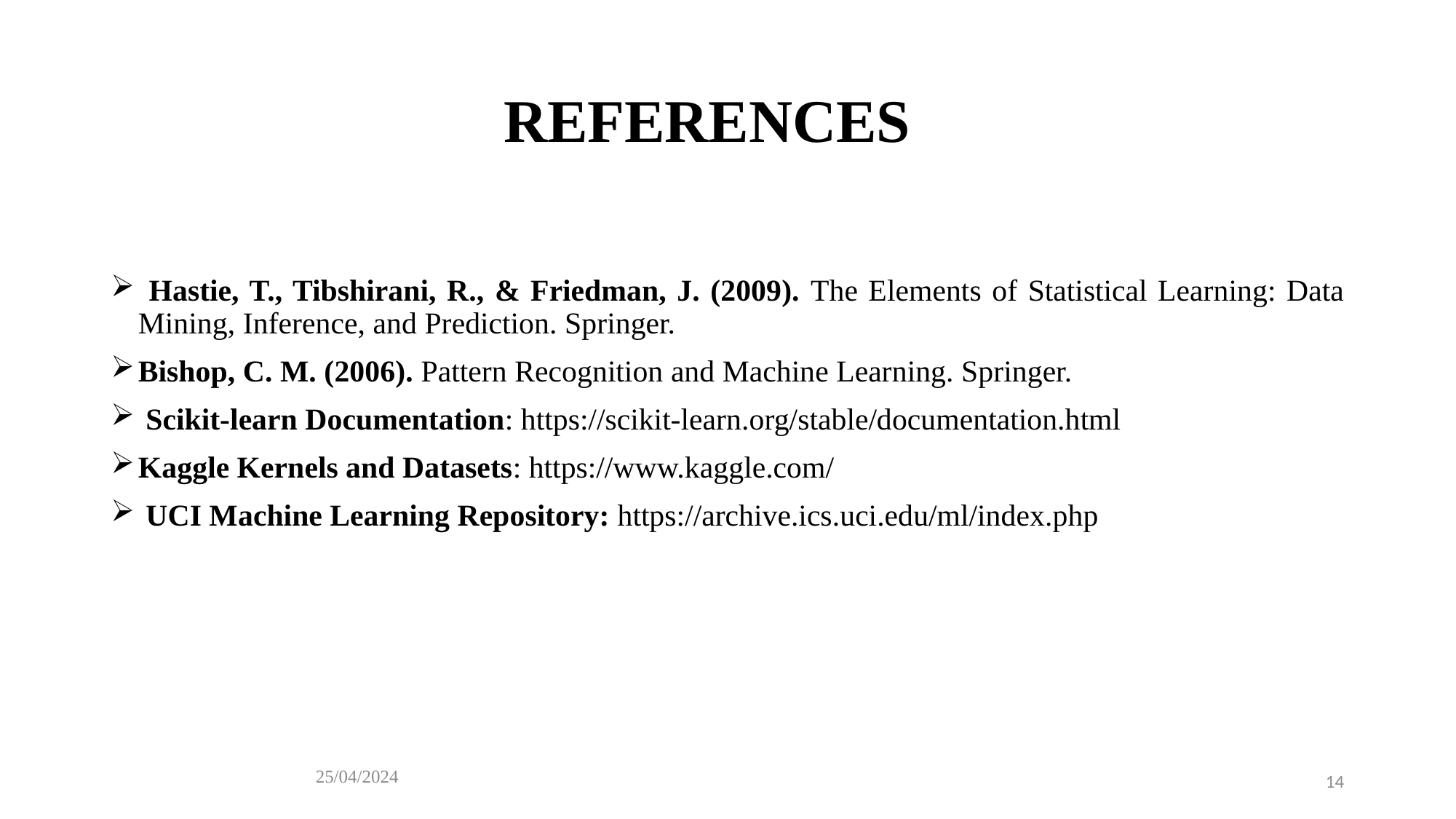

# REFERENCES

 Hastie, T., Tibshirani, R., & Friedman, J. (2009). The Elements of Statistical Learning: Data Mining, Inference, and Prediction. Springer.
Bishop, C. M. (2006). Pattern Recognition and Machine Learning. Springer.
 Scikit-learn Documentation: https://scikit-learn.org/stable/documentation.html
Kaggle Kernels and Datasets: https://www.kaggle.com/
 UCI Machine Learning Repository: https://archive.ics.uci.edu/ml/index.php

                                                25/04/2024
14